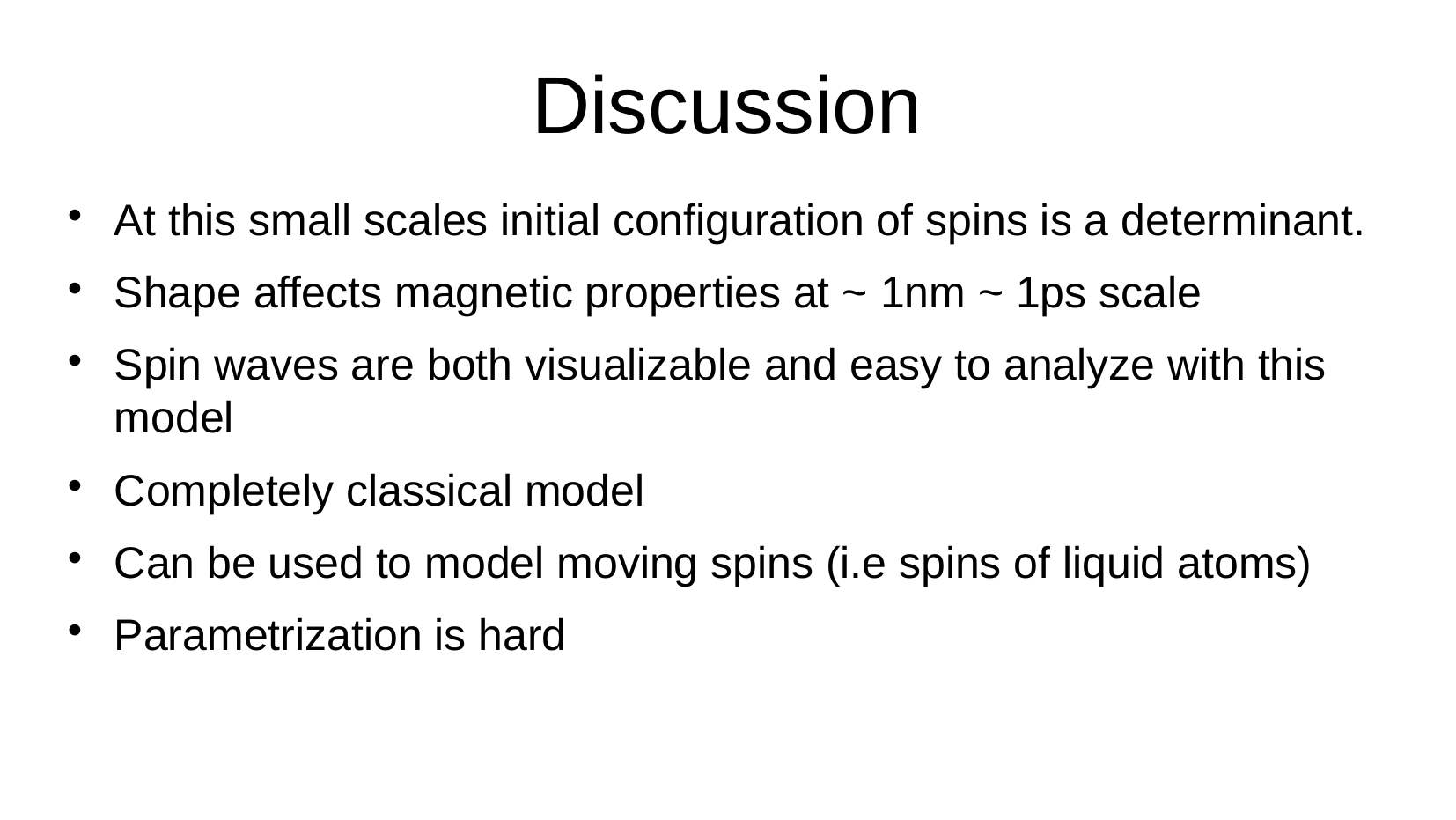

# Discussion
At this small scales initial configuration of spins is a determinant.
Shape affects magnetic properties at ~ 1nm ~ 1ps scale
Spin waves are both visualizable and easy to analyze with this model
Completely classical model
Can be used to model moving spins (i.e spins of liquid atoms)
Parametrization is hard